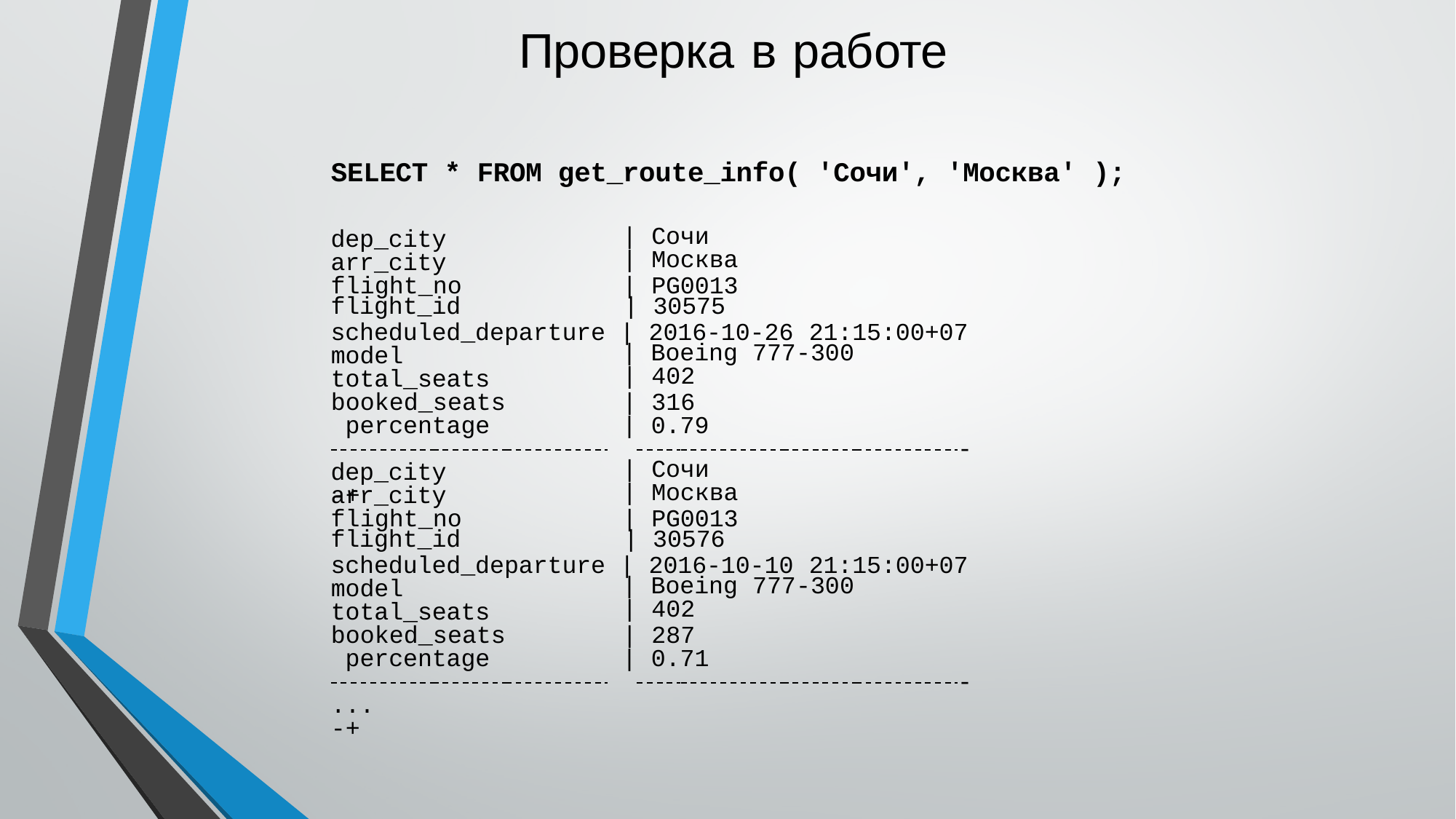

# Проверка в работе
SELECT * FROM get_route_info( 'Сочи', 'Москва' );
dep_city  arr_city  flight_no
| Сочи
| Москва
| PG0013
flight_id	| 30575
scheduled_departure | 2016-10-26 21:15:00+07
model  total_seats  booked_seats  percentage
 	-+
| Boeing 777-300
| 402
| 316
| 0.79
-

dep_city  arr_city  flight_no
| Сочи
| Москва
| PG0013
flight_id	| 30576
scheduled_departure | 2016-10-10 21:15:00+07
model  total_seats  booked_seats  percentage
 	-+
| Boeing 777-300
| 402
| 287
| 0.71
-

...